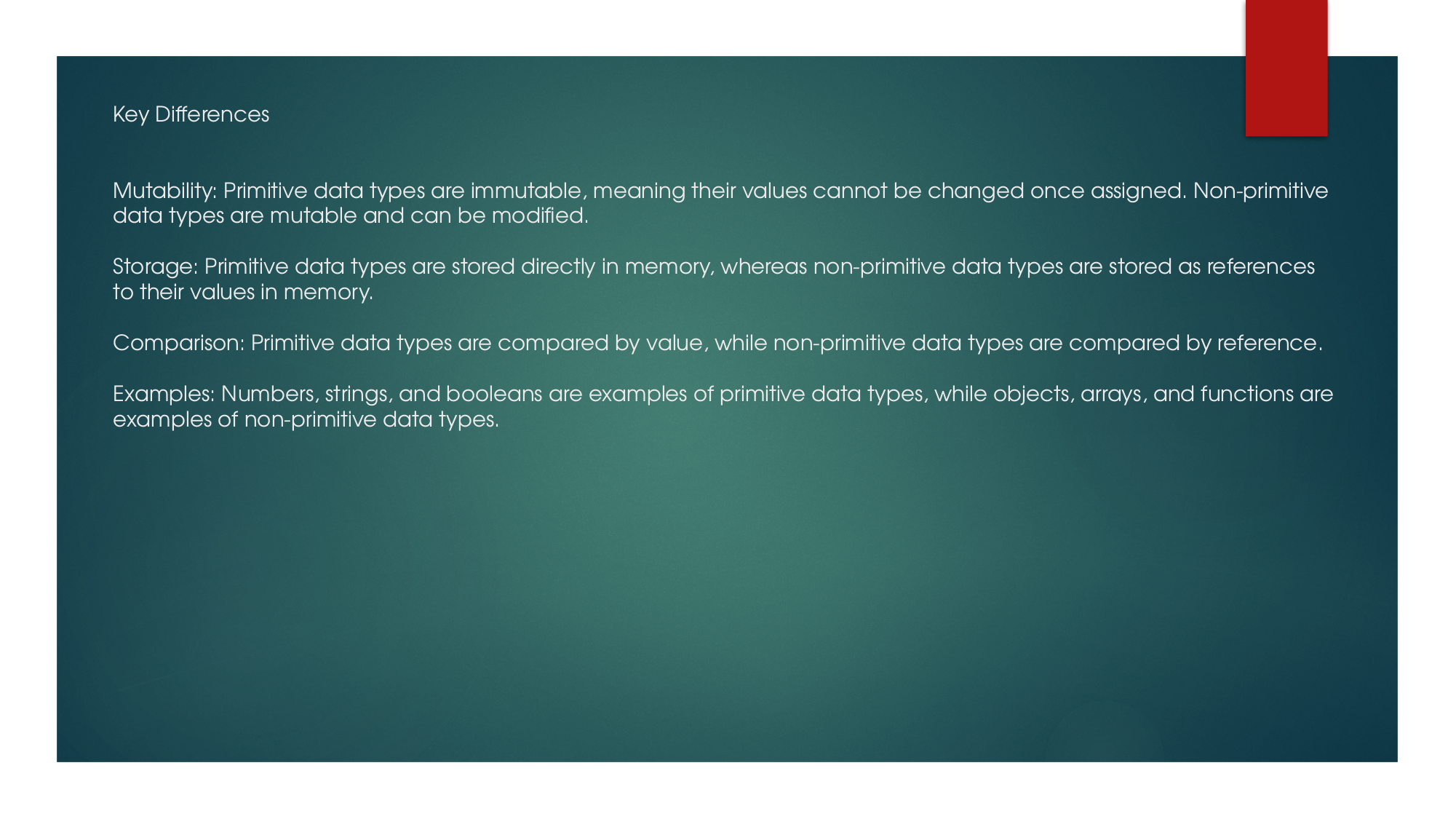

# Key Differences Mutability: Primitive data types are immutable, meaning their values cannot be changed once assigned. Non-primitive data types are mutable and can be modified. Storage: Primitive data types are stored directly in memory, whereas non-primitive data types are stored as references to their values in memory. Comparison: Primitive data types are compared by value, while non-primitive data types are compared by reference. Examples: Numbers, strings, and booleans are examples of primitive data types, while objects, arrays, and functions are examples of non-primitive data types.